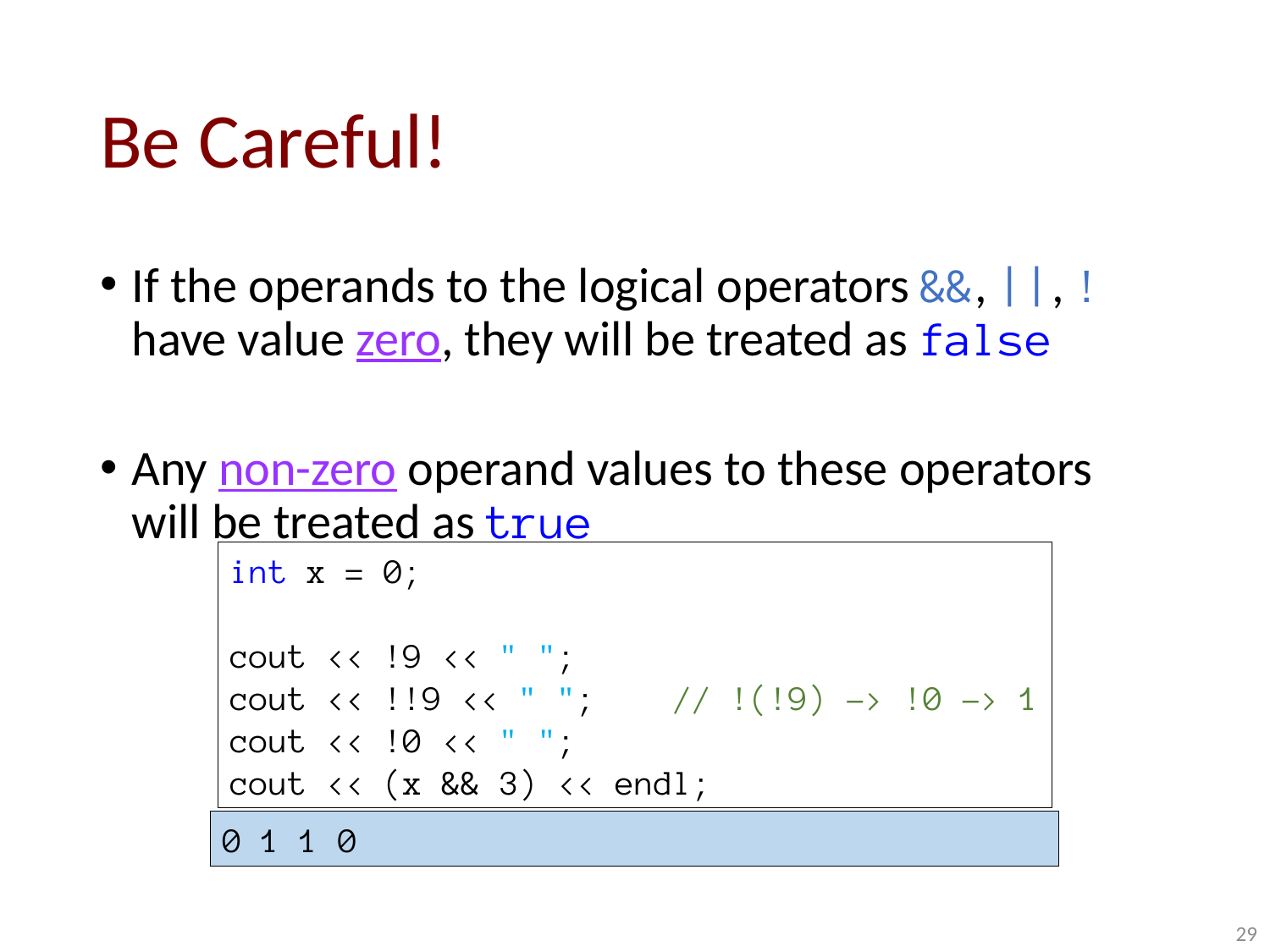

# Be Careful!
If the operands to the logical operators &&, ||, ! have value zero, they will be treated as false

Any non-zero operand values to these operators will be treated as true
int x = 0;

cout << !9 << " ";
cout << !!9 << " ";    // !(!9) -> !0 -> 1
cout << !0 << " ";
cout << (x && 3) << endl;
0 1 1 0
29